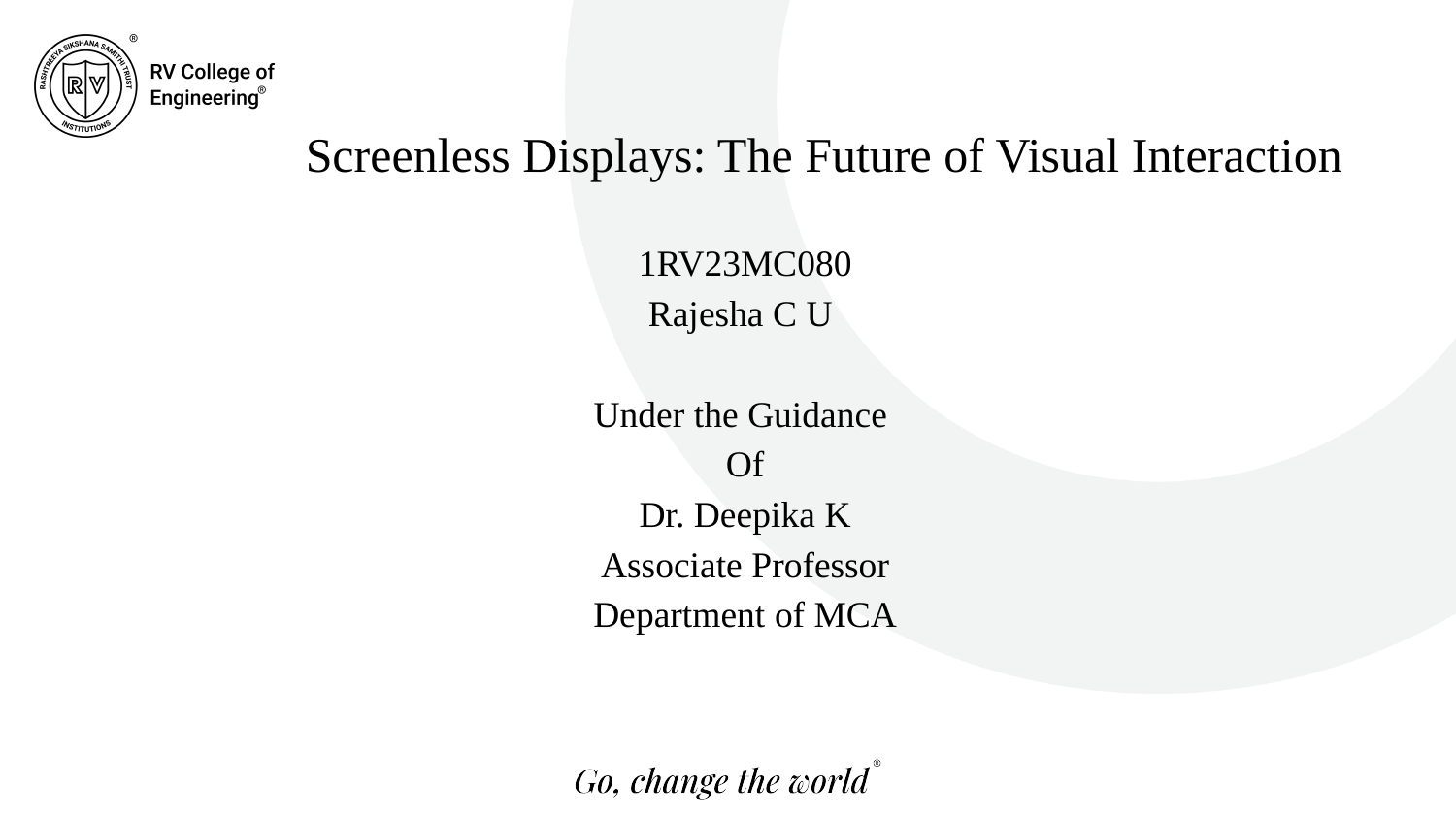

Screenless Displays: The Future of Visual Interaction
1RV23MC080
Rajesha C U

Under the Guidance
Of
Dr. Deepika K
Associate Professor
Department of MCA